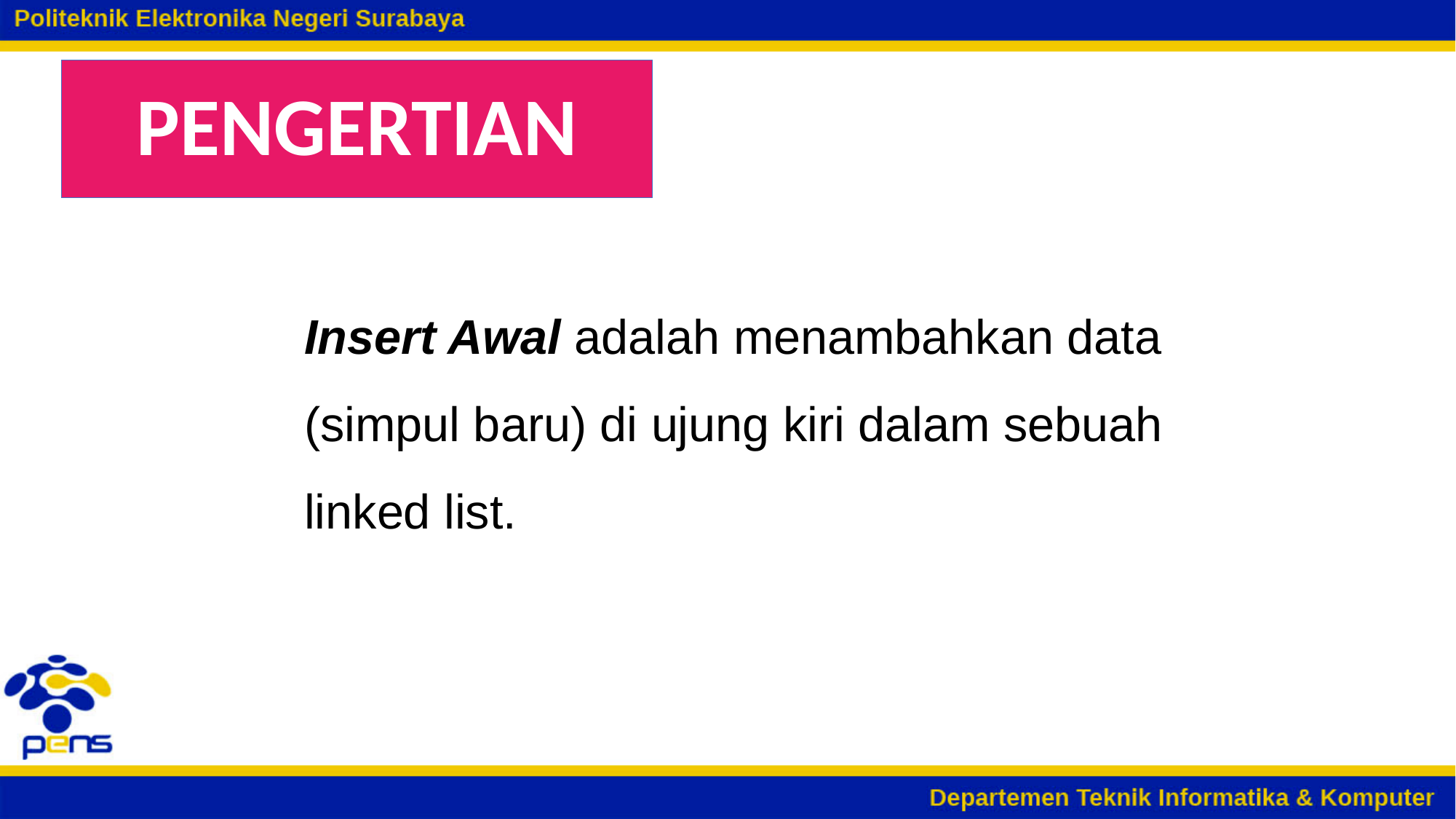

# PENGERTIAN
Insert Awal adalah menambahkan data (simpul baru) di ujung kiri dalam sebuah linked list.